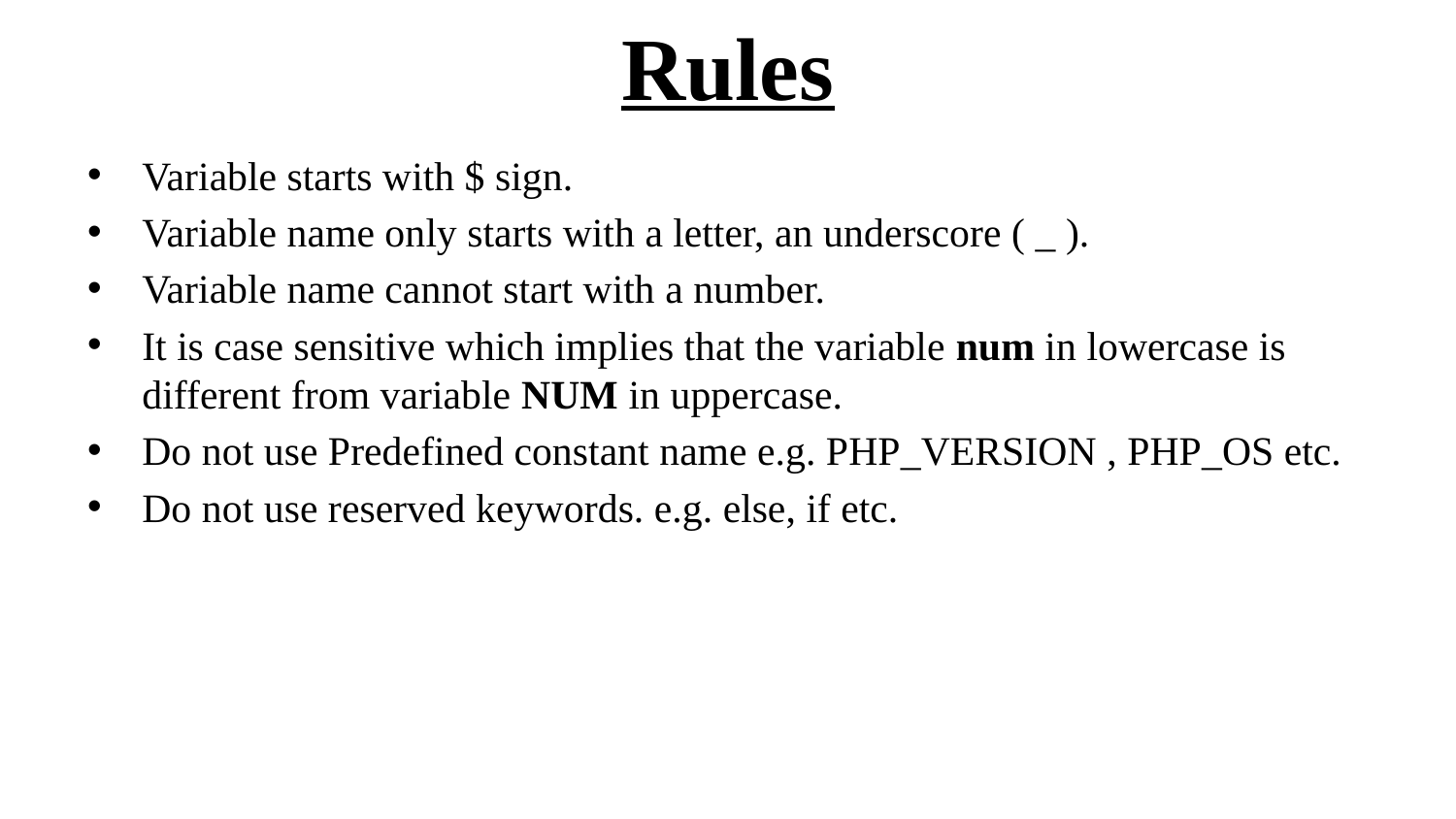

# Rules
Variable starts with $ sign.
Variable name only starts with a letter, an underscore ( _ ).
Variable name cannot start with a number.
It is case sensitive which implies that the variable num in lowercase is different from variable NUM in uppercase.
Do not use Predefined constant name e.g. PHP_VERSION , PHP_OS etc.
Do not use reserved keywords. e.g. else, if etc.